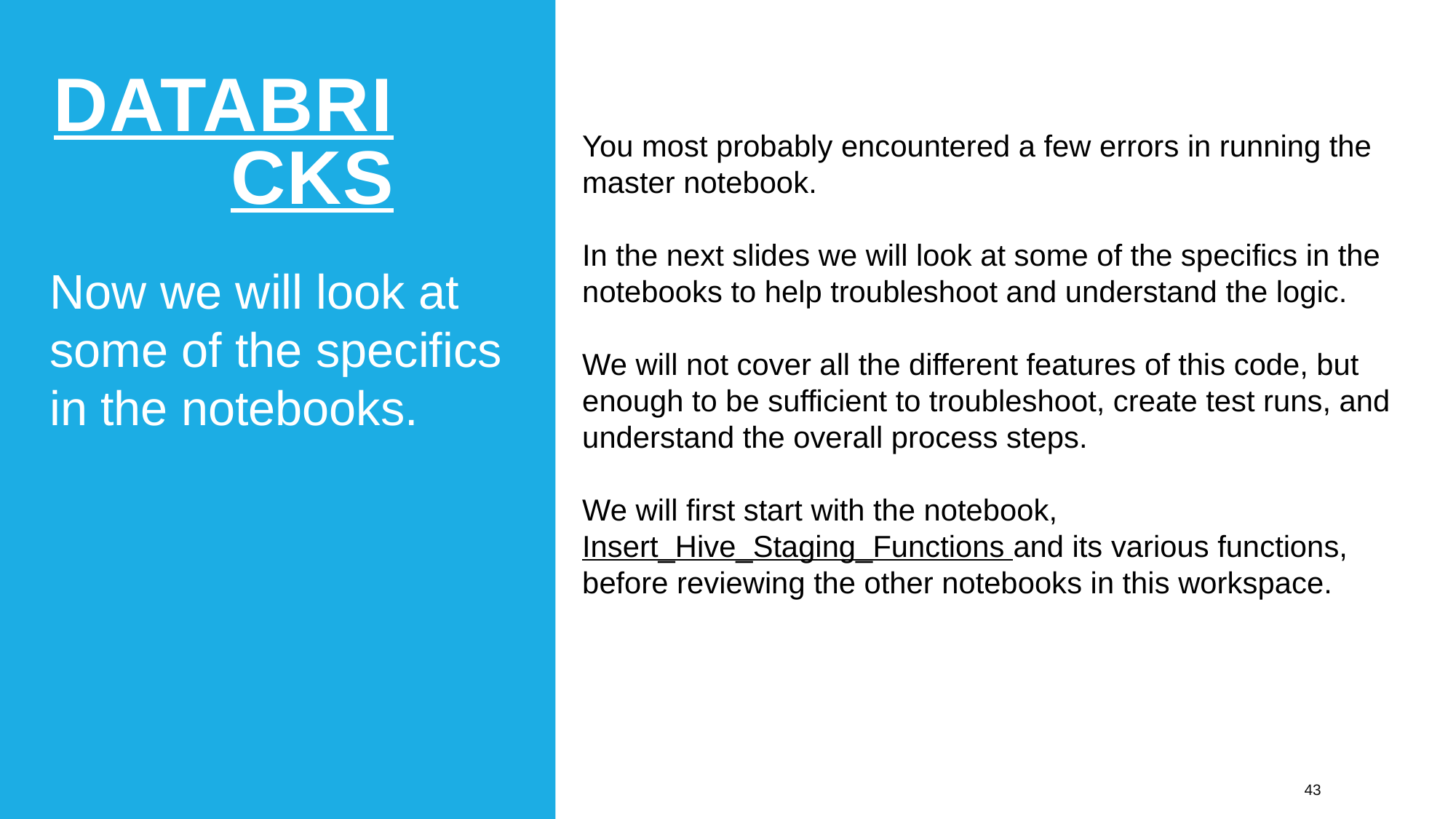

DATABRICKS
You most probably encountered a few errors in running the master notebook.

In the next slides we will look at some of the specifics in the notebooks to help troubleshoot and understand the logic.

We will not cover all the different features of this code, but enough to be sufficient to troubleshoot, create test runs, and understand the overall process steps.

We will first start with the notebook, Insert_Hive_Staging_Functions and its various functions, before reviewing the other notebooks in this workspace.

Now we will look at some of the specifics in the notebooks.

43